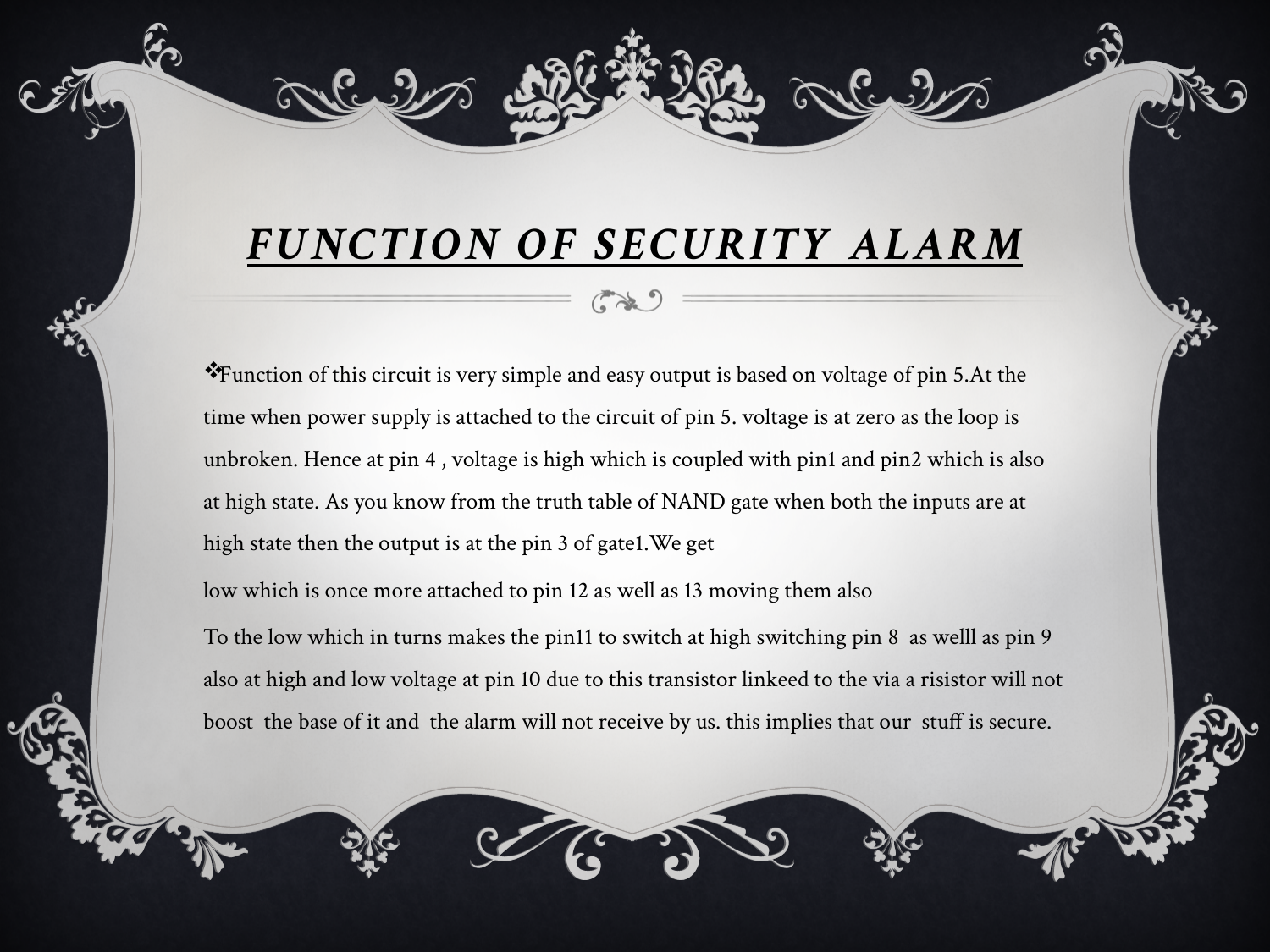

# Function of security Alarm
Function of this circuit is very simple and easy output is based on voltage of pin 5.At the time when power supply is attached to the circuit of pin 5. voltage is at zero as the loop is unbroken. Hence at pin 4 , voltage is high which is coupled with pin1 and pin2 which is also at high state. As you know from the truth table of NAND gate when both the inputs are at high state then the output is at the pin 3 of gate1.We get
low which is once more attached to pin 12 as well as 13 moving them also
To the low which in turns makes the pin11 to switch at high switching pin 8  as welll as pin 9 also at high and low voltage at pin 10 due to this transistor linkeed to the via a risistor will not boost  the base of it and  the alarm will not receive by us. this implies that our  stuff is secure.